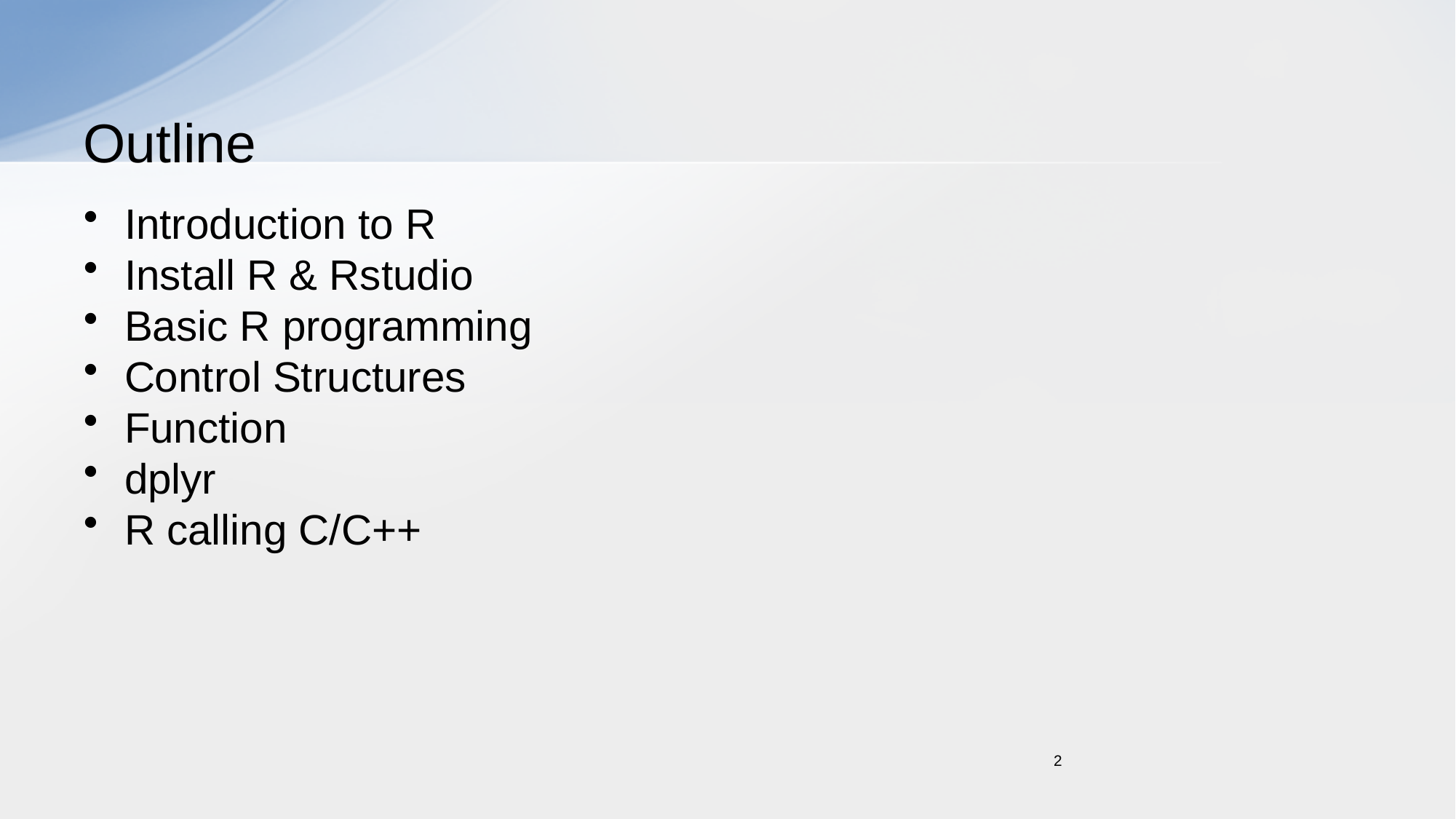

# Outline
Introduction to R
Install R & Rstudio
Basic R programming
Control Structures
Function
dplyr
R calling C/C++
2